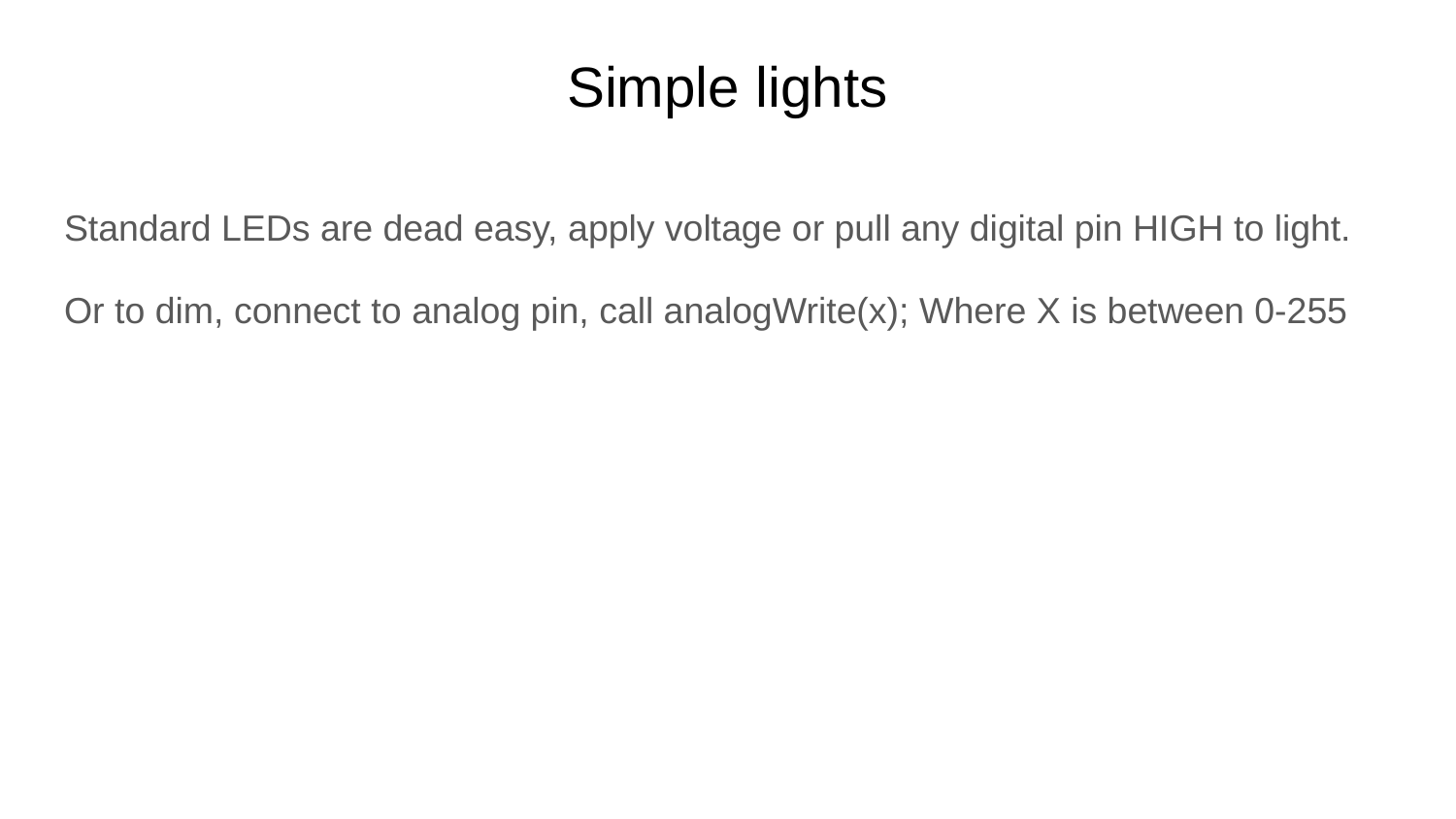

# Simple lights
Standard LEDs are dead easy, apply voltage or pull any digital pin HIGH to light.
Or to dim, connect to analog pin, call analogWrite(x); Where X is between 0-255